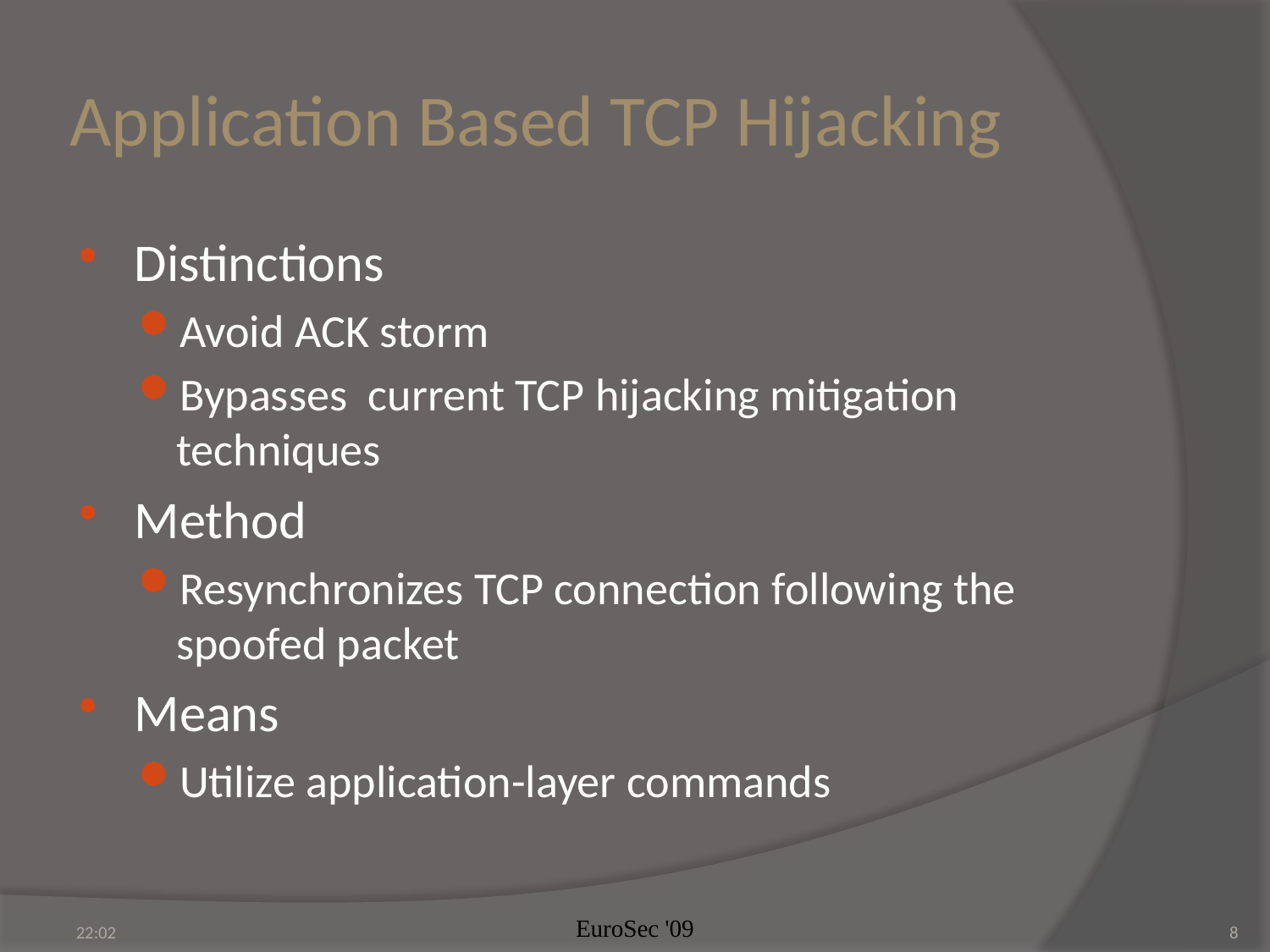

# Application Based TCP Hijacking
Distinctions
Avoid ACK storm
Bypasses  current TCP hijacking mitigation techniques
Method
Resynchronizes TCP connection following the spoofed packet
Means
Utilize application-layer commands

22:02
EuroSec '09
8